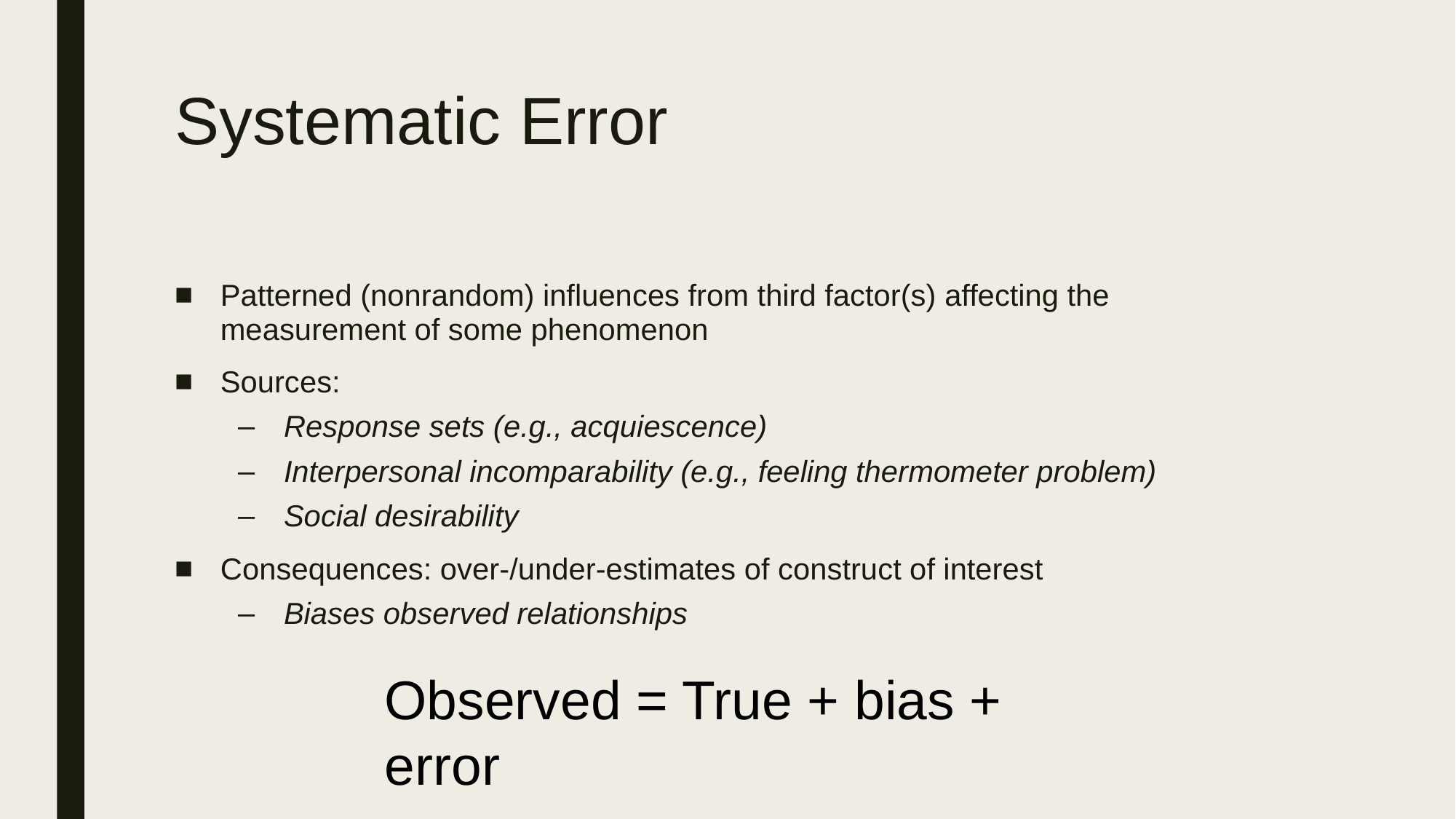

# Systematic Error
Patterned (nonrandom) influences from third factor(s) affecting the measurement of some phenomenon
Sources:
Response sets (e.g., acquiescence)
Interpersonal incomparability (e.g., feeling thermometer problem)
Social desirability
Consequences: over-/under-estimates of construct of interest
Biases observed relationships

Observed = True + bias + error